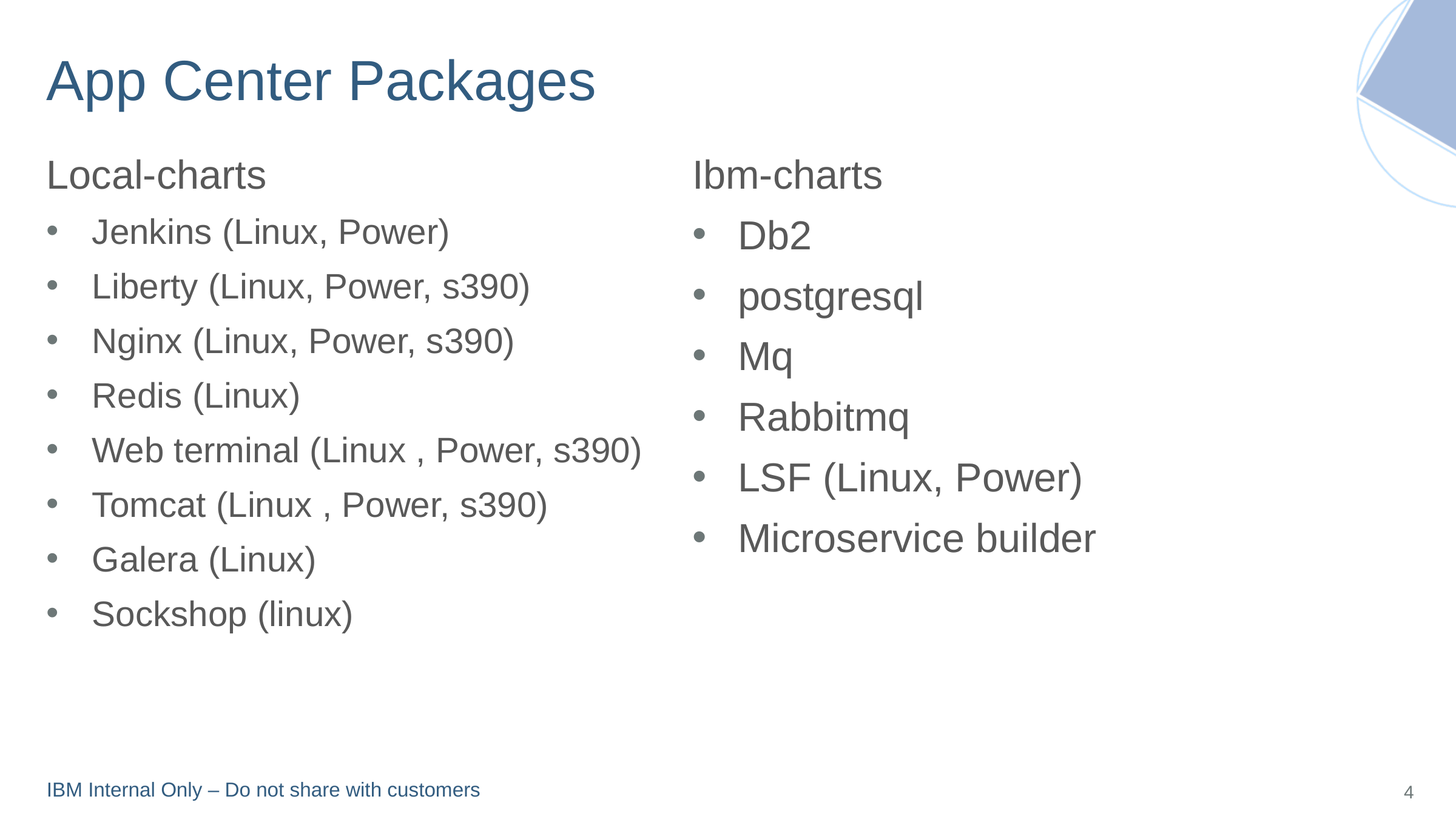

# App Center Packages
Local-charts
Jenkins (Linux, Power)
Liberty (Linux, Power, s390)
Nginx (Linux, Power, s390)
Redis (Linux)
Web terminal (Linux , Power, s390)
Tomcat (Linux , Power, s390)
Galera (Linux)
Sockshop (linux)

Ibm-charts
Db2
postgresql
Mq
Rabbitmq
LSF (Linux, Power)
Microservice builder

4